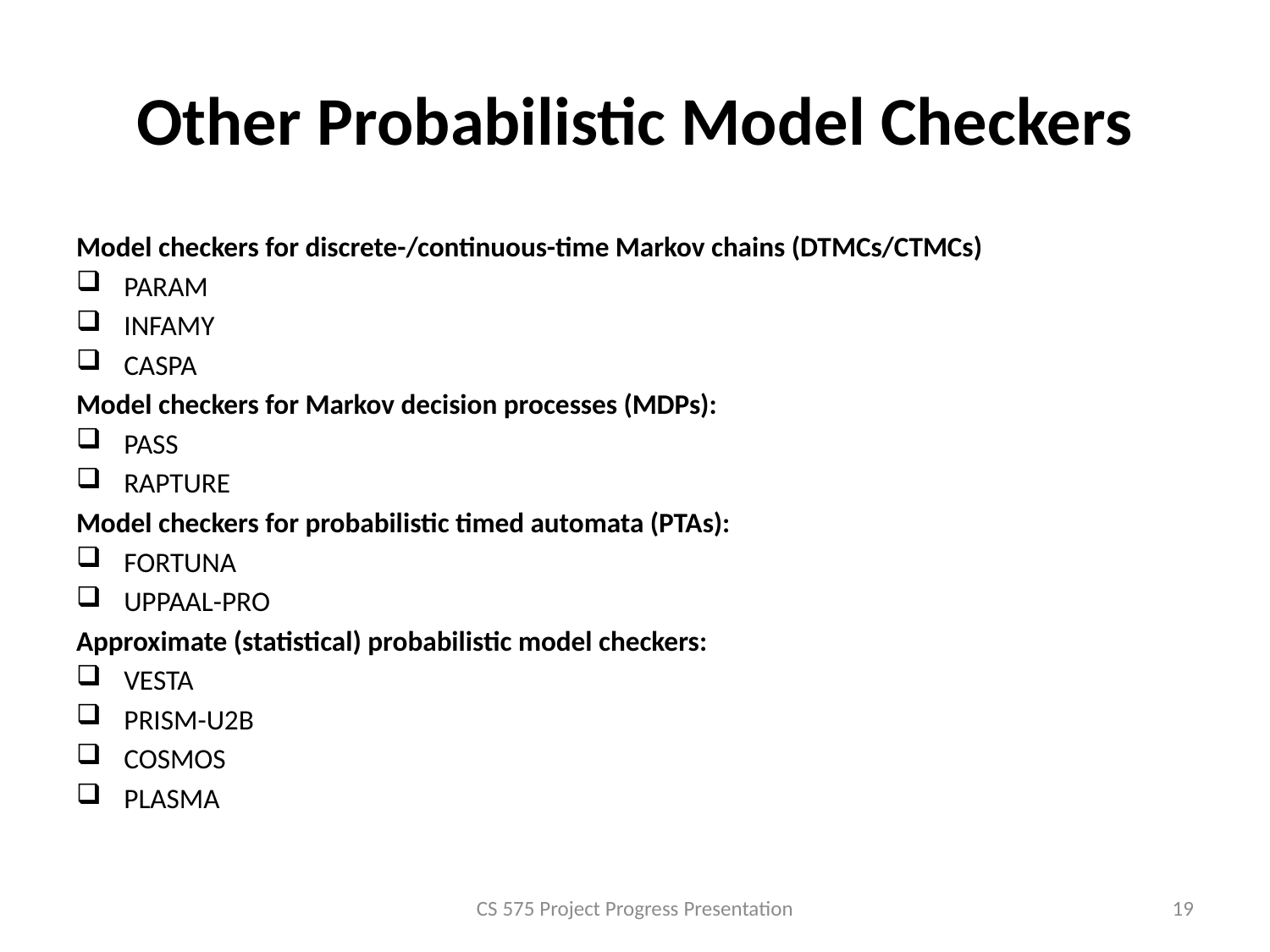

# Other Probabilistic Model Checkers
Model checkers for discrete-/continuous-time Markov chains (DTMCs/CTMCs)
PARAM
INFAMY
CASPA
Model checkers for Markov decision processes (MDPs):
PASS
RAPTURE
Model checkers for probabilistic timed automata (PTAs):
FORTUNA
UPPAAL-PRO
Approximate (statistical) probabilistic model checkers:
VESTA
PRISM-U2B
COSMOS
PLASMA
CS 575 Project Progress Presentation
19